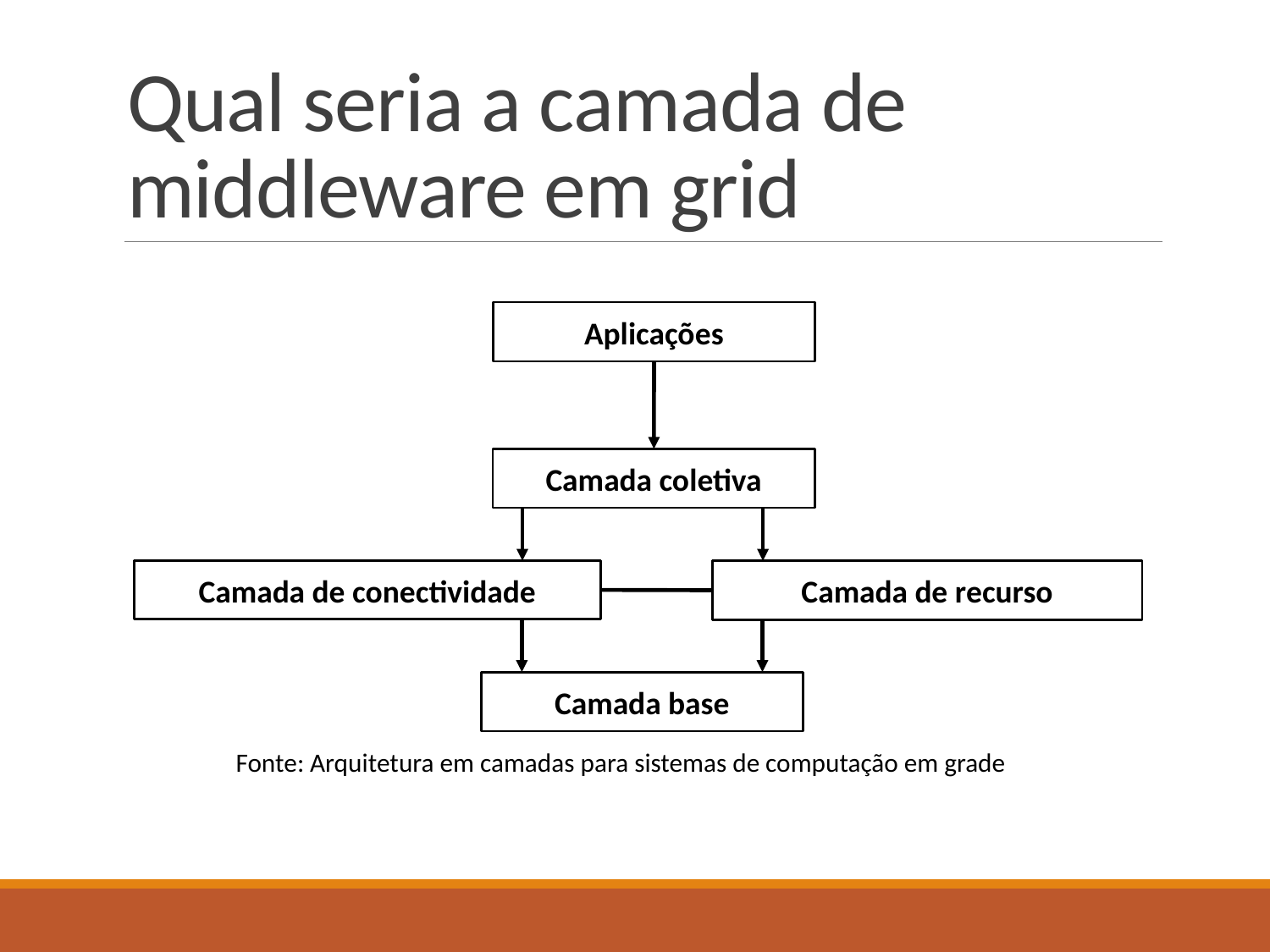

# Qual seria a camada de middleware em grid
Aplicações
Camada coletiva
Camada de conectividade
Camada de recurso
Camada base
Fonte: Arquitetura em camadas para sistemas de computação em grade